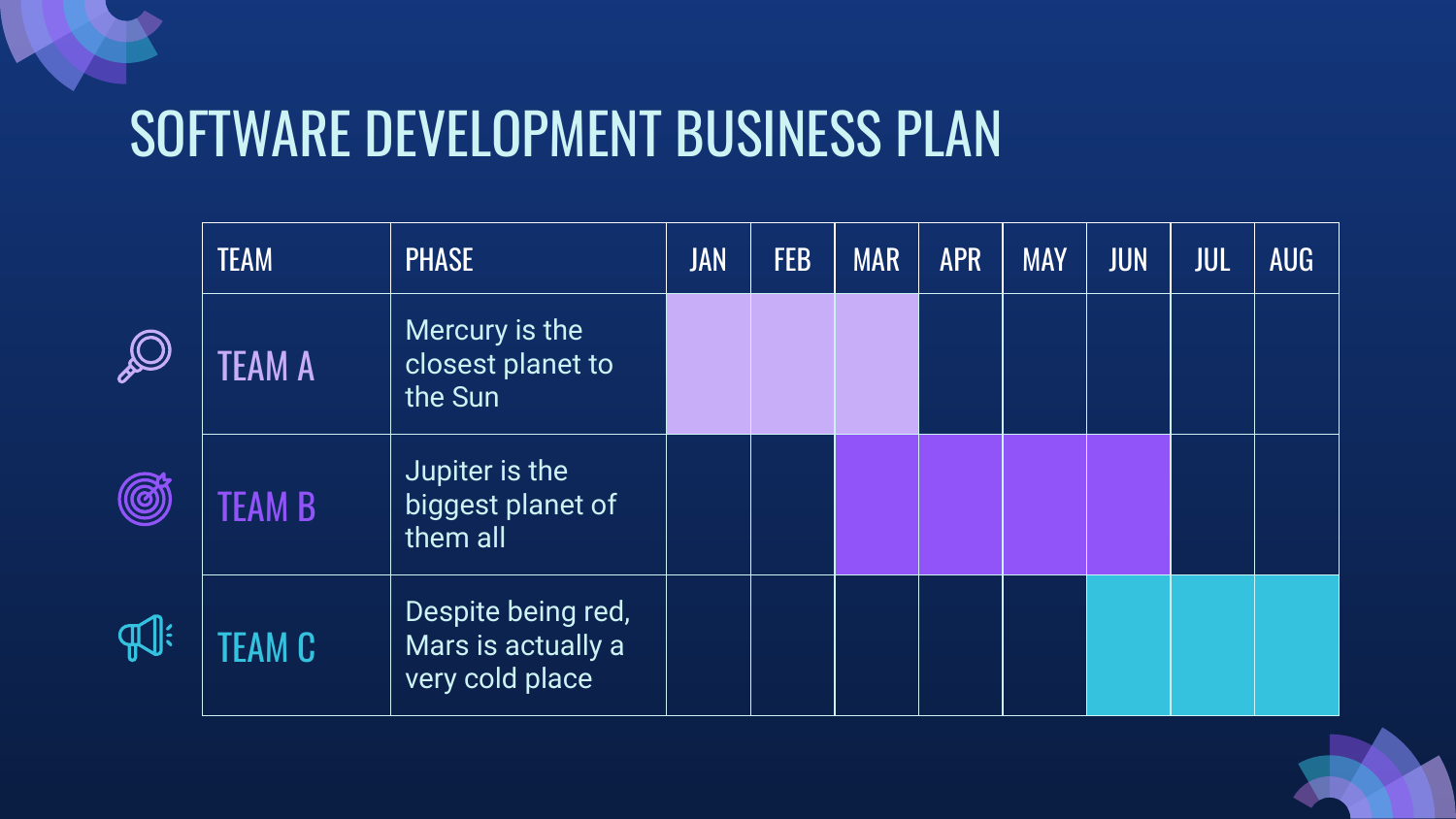

# SOFTWARE DEVELOPMENT BUSINESS PLAN
| TEAM | PHASE | JAN | FEB | MAR | APR | MAY | JUN | JUL | AUG |
| --- | --- | --- | --- | --- | --- | --- | --- | --- | --- |
| TEAM A | Mercury is the closest planet to the Sun |  |  |  |  |  |  |  |  |
| TEAM B | Jupiter is the biggest planet of them all |  |  |  |  |  |  |  |  |
| TEAM C | Despite being red, Mars is actually a very cold place |  |  |  |  |  |  |  |  |